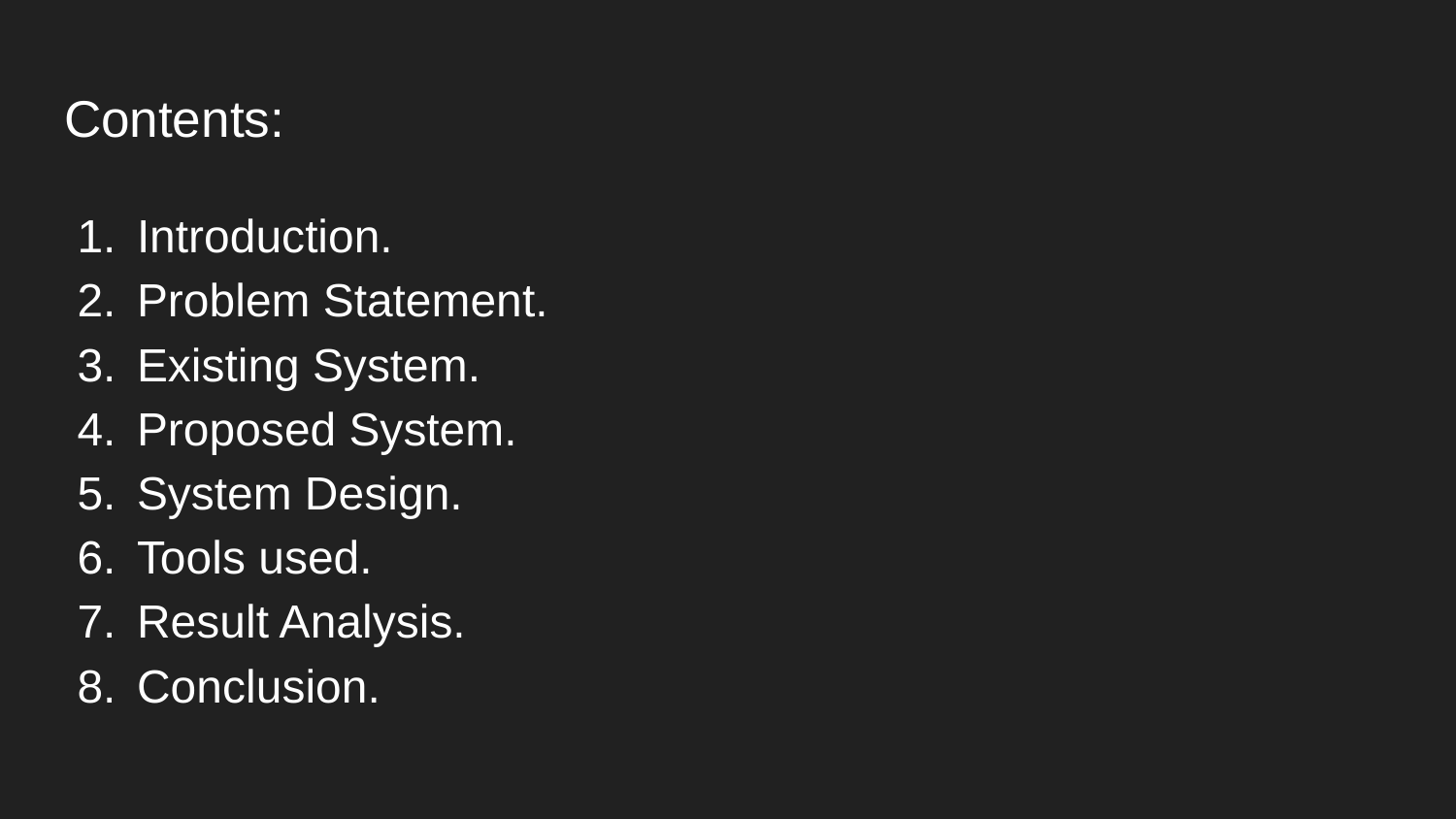

# Contents:
Introduction.
Problem Statement.
Existing System.
Proposed System.
System Design.
Tools used.
Result Analysis.
Conclusion.